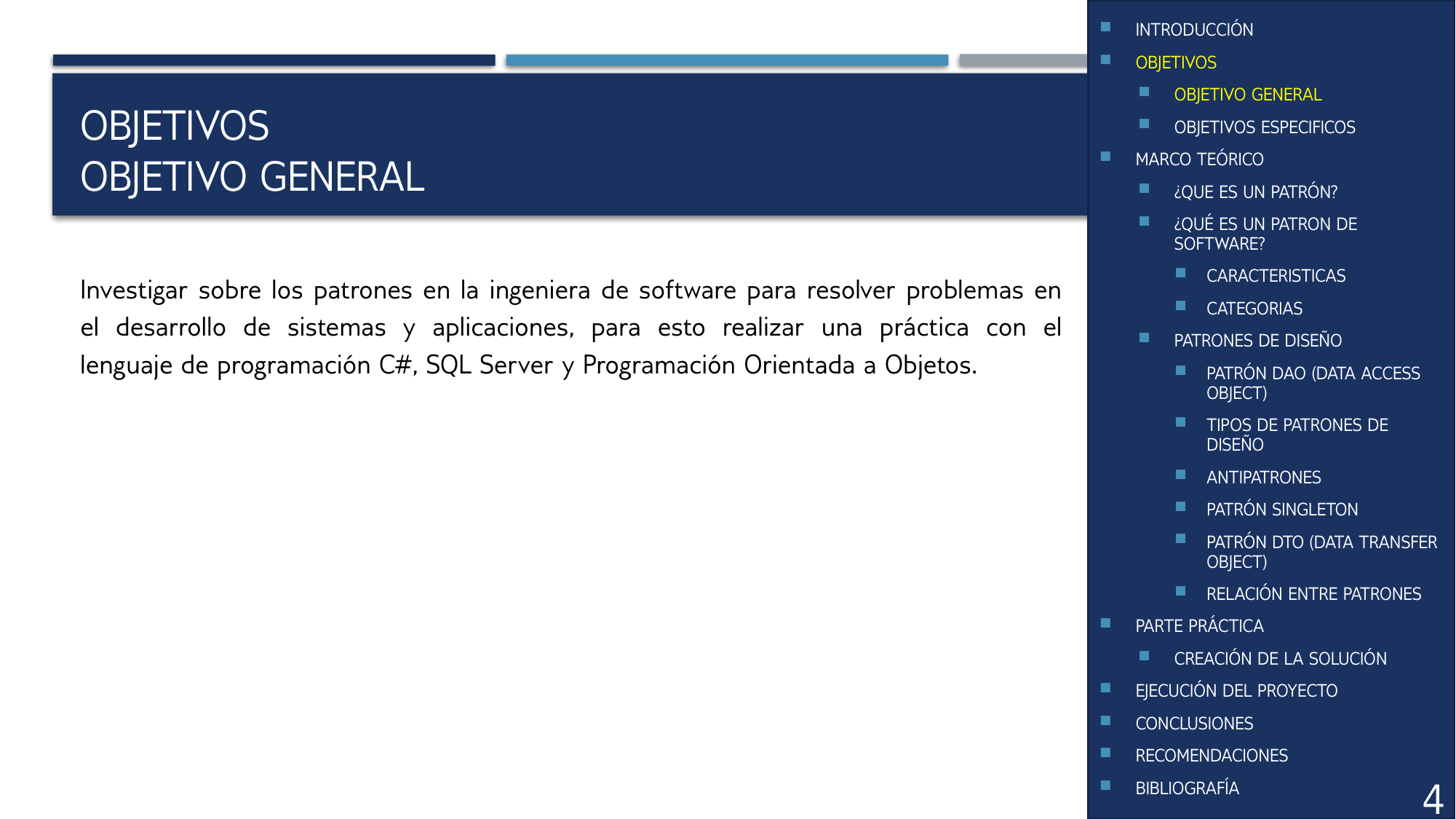

INTRODUCCIÓN
OBJETIVOS
OBJETIVO GENERAL
OBJETIVOS ESPECIFICOS
MARCO TEÓRICO
¿QUE ES UN PATRÓN?
¿QUÉ ES UN PATRON DE SOFTWARE?
CARACTERISTICAS
CATEGORIAS
PATRONES DE DISEÑO
PATRÓN DAO (DATA ACCESS OBJECT)
TIPOS DE PATRONES DE DISEÑO
ANTIPATRONES
PATRÓN SINGLETON
PATRÓN DTO (DATA TRANSFER OBJECT)
RELACIÓN ENTRE PATRONES
PARTE PRÁCTICA
CREACIÓN DE LA SOLUCIÓN
EJECUCIÓN DEL PROYECTO
CONCLUSIONES
RECOMENDACIONES
BIBLIOGRAFÍA
# OBJETIVOS OBJETIVO GENERAL
Investigar sobre los patrones en la ingeniera de software para resolver problemas en el desarrollo de sistemas y aplicaciones, para esto realizar una práctica con el lenguaje de programación C#, SQL Server y Programación Orientada a Objetos.
4